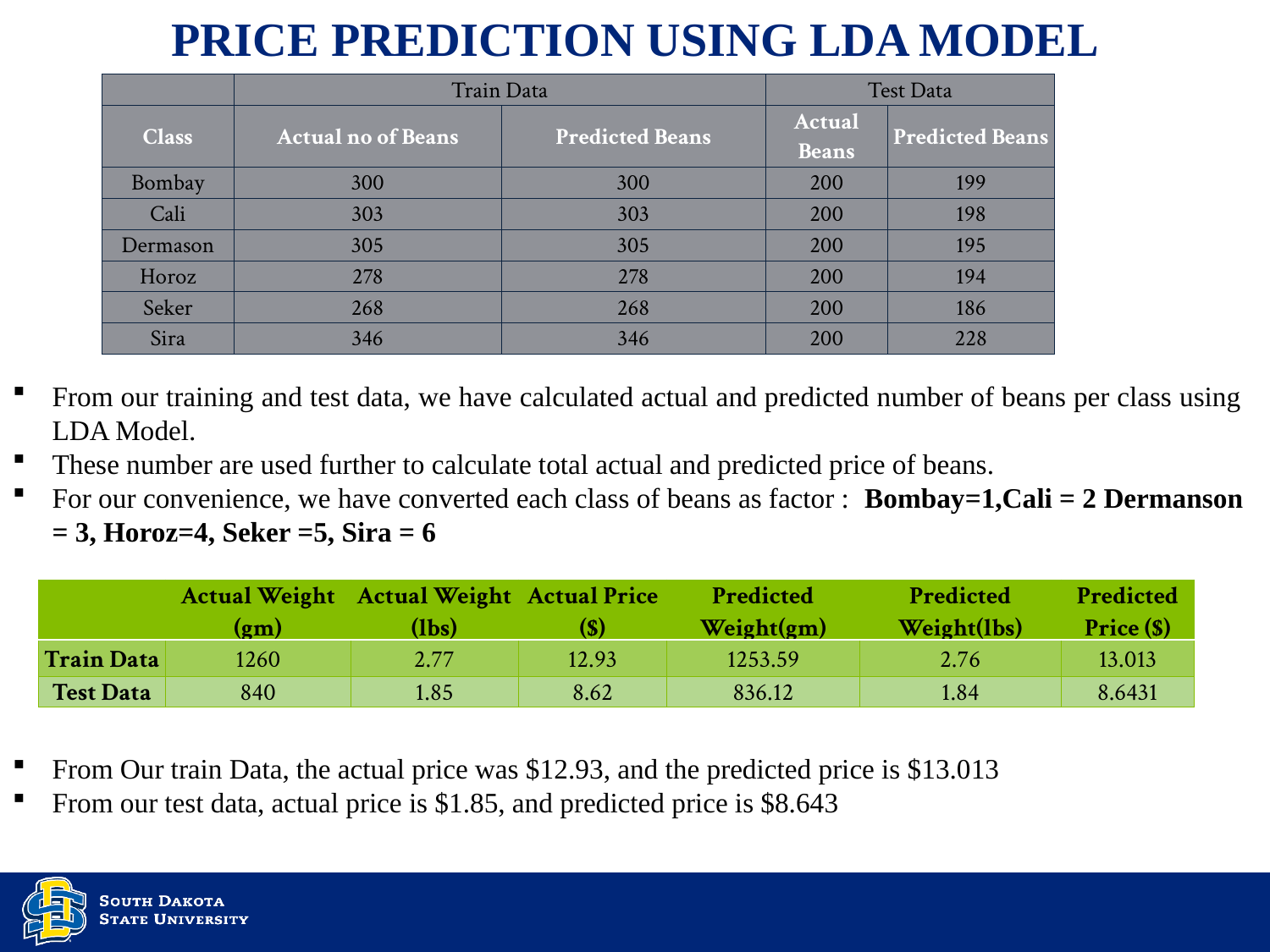

# Price Prediction Using LDA Model
|  | Train Data |  | Test Data |  |
| --- | --- | --- | --- | --- |
| Class | Actual no of Beans | Predicted Beans | Actual Beans | Predicted Beans |
| Bombay | 300 | 300 | 200 | 199 |
| Cali | 303 | 303 | 200 | 198 |
| Dermason | 305 | 305 | 200 | 195 |
| Horoz | 278 | 278 | 200 | 194 |
| Seker | 268 | 268 | 200 | 186 |
| Sira | 346 | 346 | 200 | 228 |
From our training and test data, we have calculated actual and predicted number of beans per class using LDA Model.
These number are used further to calculate total actual and predicted price of beans.
For our convenience, we have converted each class of beans as factor :  Bombay=1,Cali = 2 Dermanson = 3, Horoz=4, Seker =5, Sira = 6
|  | Actual Weight (gm) | Actual Weight (lbs) | Actual Price ($) | Predicted Weight(gm) | Predicted Weight(lbs) | Predicted Price ($) |
| --- | --- | --- | --- | --- | --- | --- |
| Train Data | 1260 | 2.77 | 12.93 | 1253.59 | 2.76 | 13.013 |
| Test Data | 840 | 1.85 | 8.62 | 836.12 | 1.84 | 8.6431 |
From Our train Data, the actual price was $12.93, and the predicted price is $13.013
From our test data, actual price is $1.85, and predicted price is $8.643